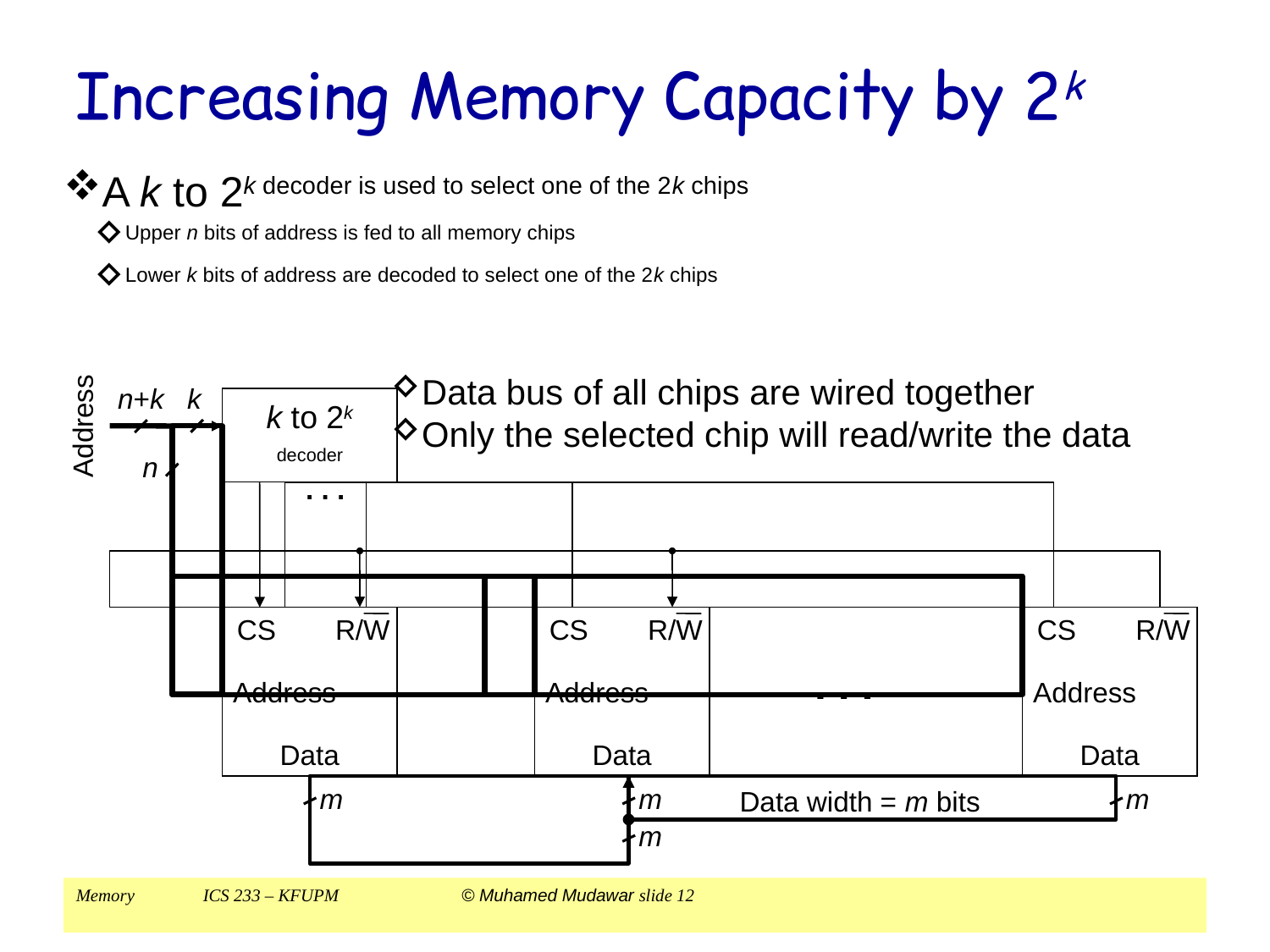

Increasing Memory Capacity by 2k
A k to 2k decoder is used to select one of the 2k chips
Upper n bits of address is fed to all memory chips
Lower k bits of address are decoded to select one of the 2k chips
Data bus of all chips are wired together
Only the selected chip will read/write the data
n+k
k
k to 2k
decoder
Address

n

. . .

CS
R/W
CS
R/W
CS
R/W
. . .
Address
Address
Address
Data
Data
Data

Data width = m bits
m
m
m

m